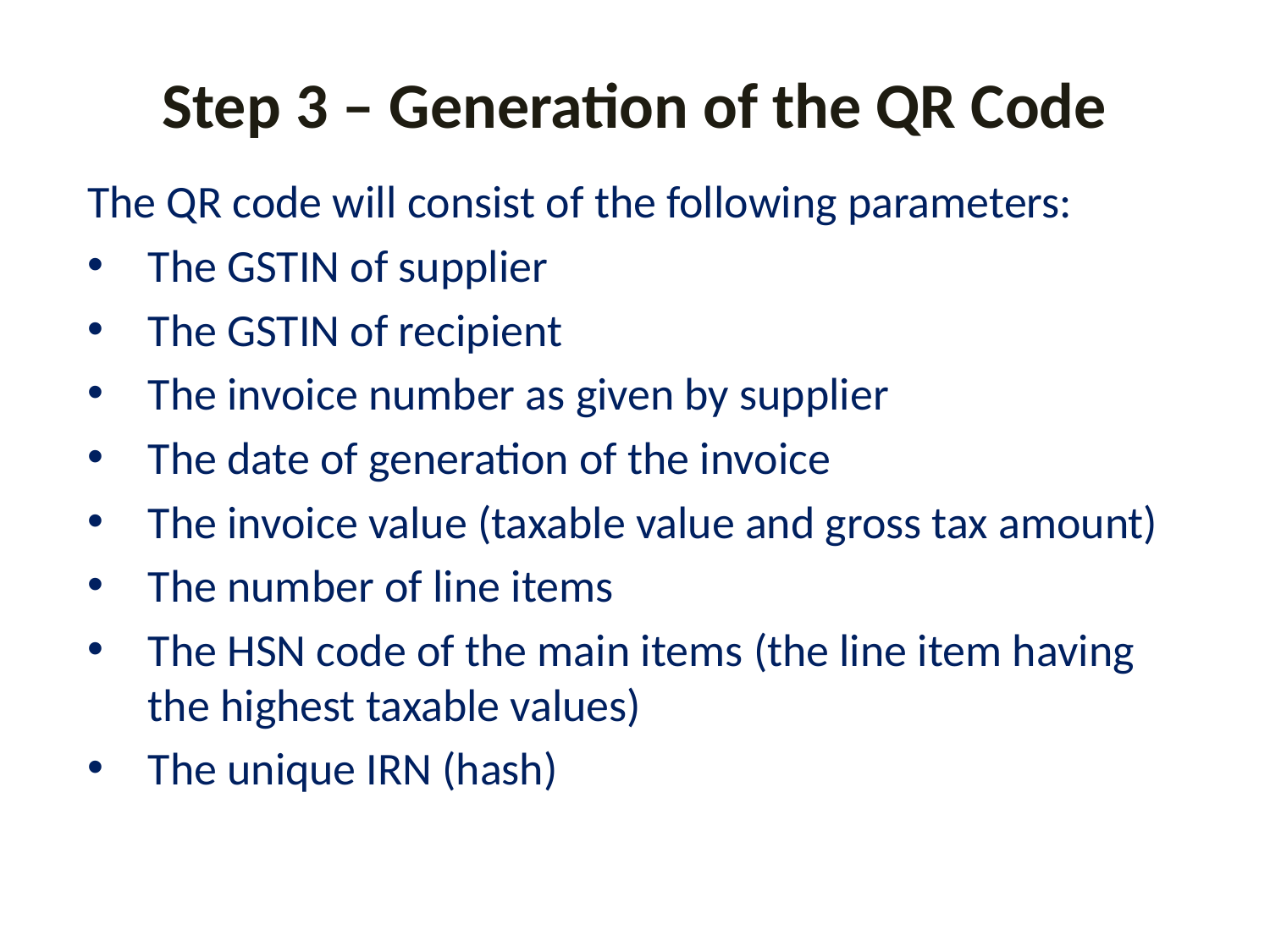

# Step 3 – Generation of the QR Code
The QR code will consist of the following parameters:
The GSTIN of supplier
The GSTIN of recipient
The invoice number as given by supplier
The date of generation of the invoice
The invoice value (taxable value and gross tax amount)
The number of line items
The HSN code of the main items (the line item having the highest taxable values)
The unique IRN (hash)